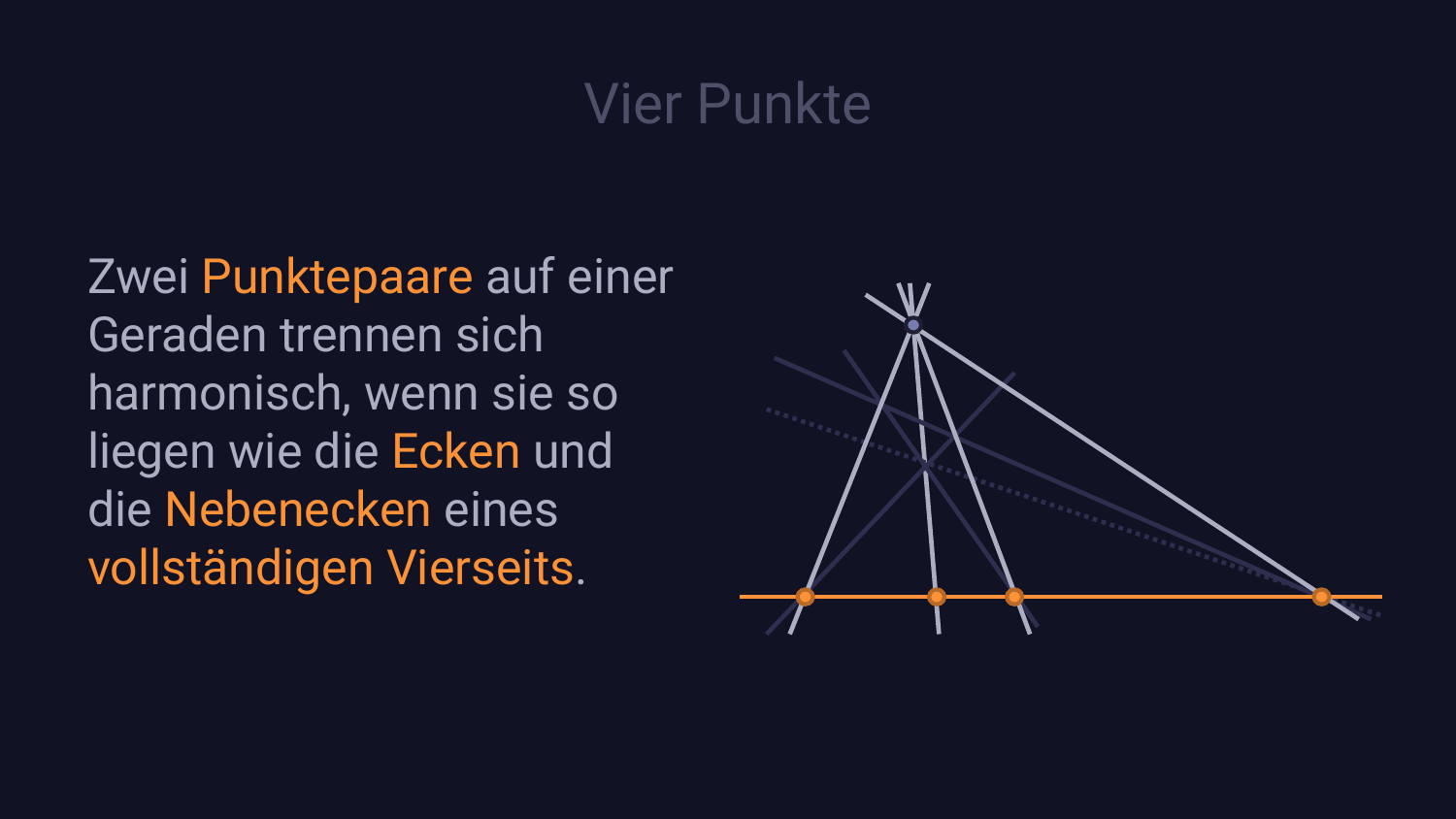

# Vier Punkte
Zwei Punktepaare auf einer Geraden trennen sich harmonisch, wenn sie so liegen wie die Ecken und die Nebenecken eines vollständigen Vierseits.